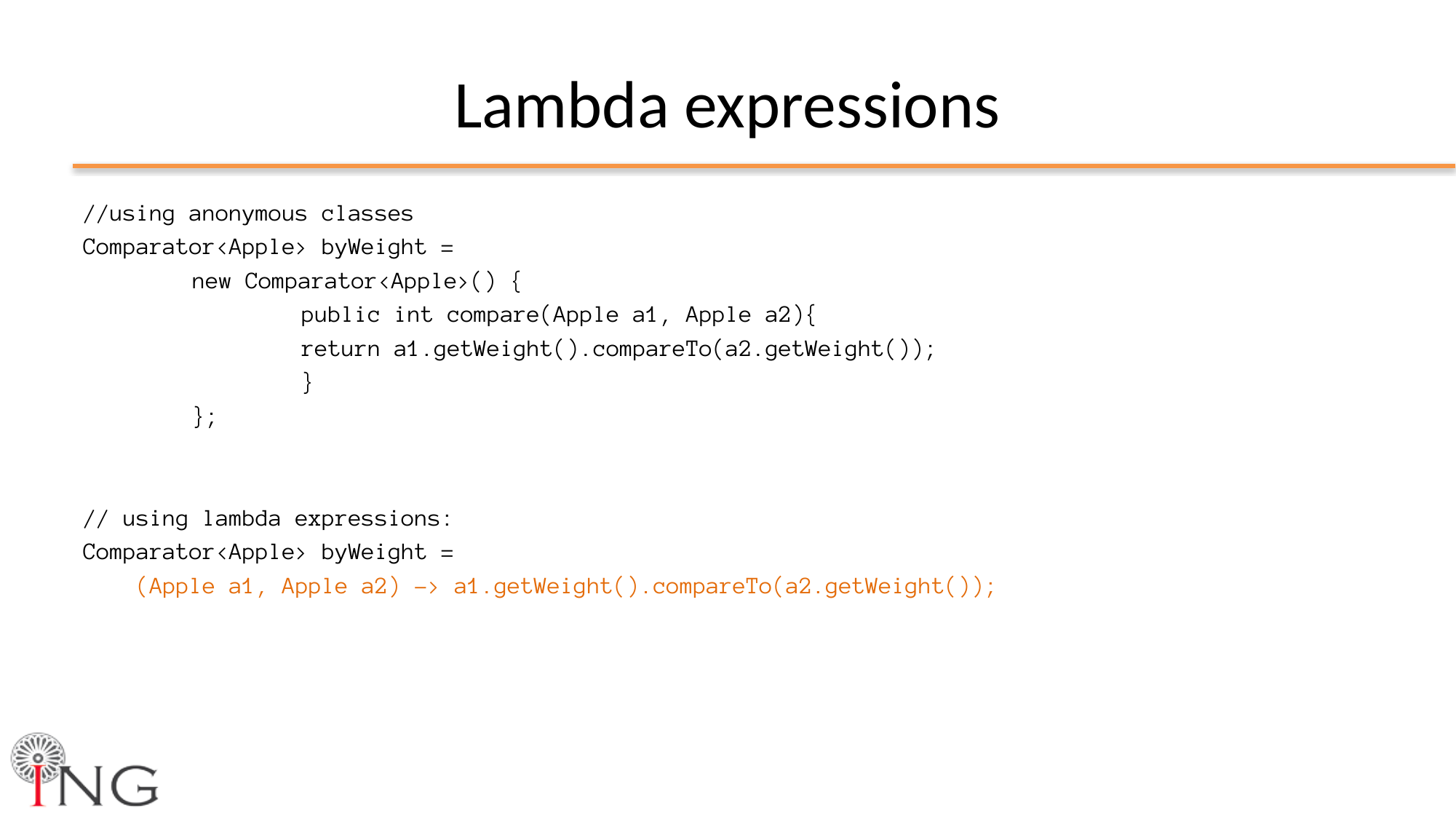

# Lambda expressions
//using anonymous classes
Comparator<Apple> byWeight =
	new Comparator<Apple>() {
    		public int compare(Apple a1, Apple a2){
        		return a1.getWeight().compareTo(a2.getWeight());
    		}
	};

// using lambda expressions:
Comparator<Apple> byWeight =
    (Apple a1, Apple a2) -> a1.getWeight().compareTo(a2.getWeight());